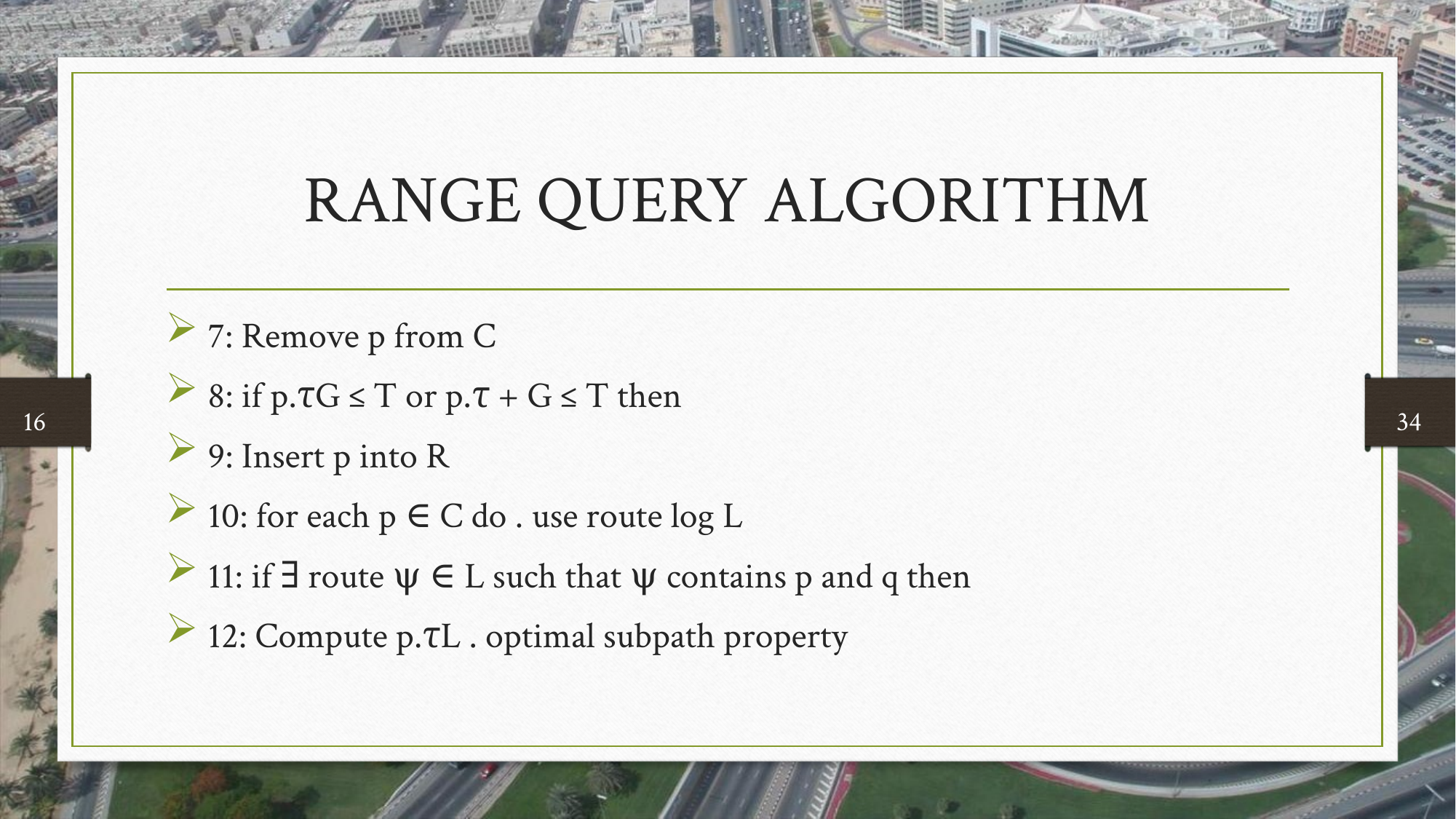

# RANGE QUERY ALGORITHM
 7: Remove p from C
 8: if p.τG ≤ T or p.τ + G ≤ T then
 9: Insert p into R
 10: for each p ∈ C do . use route log L
 11: if ∃ route ψ ∈ L such that ψ contains p and q then
 12: Compute p.τL . optimal subpath property

  16
  34